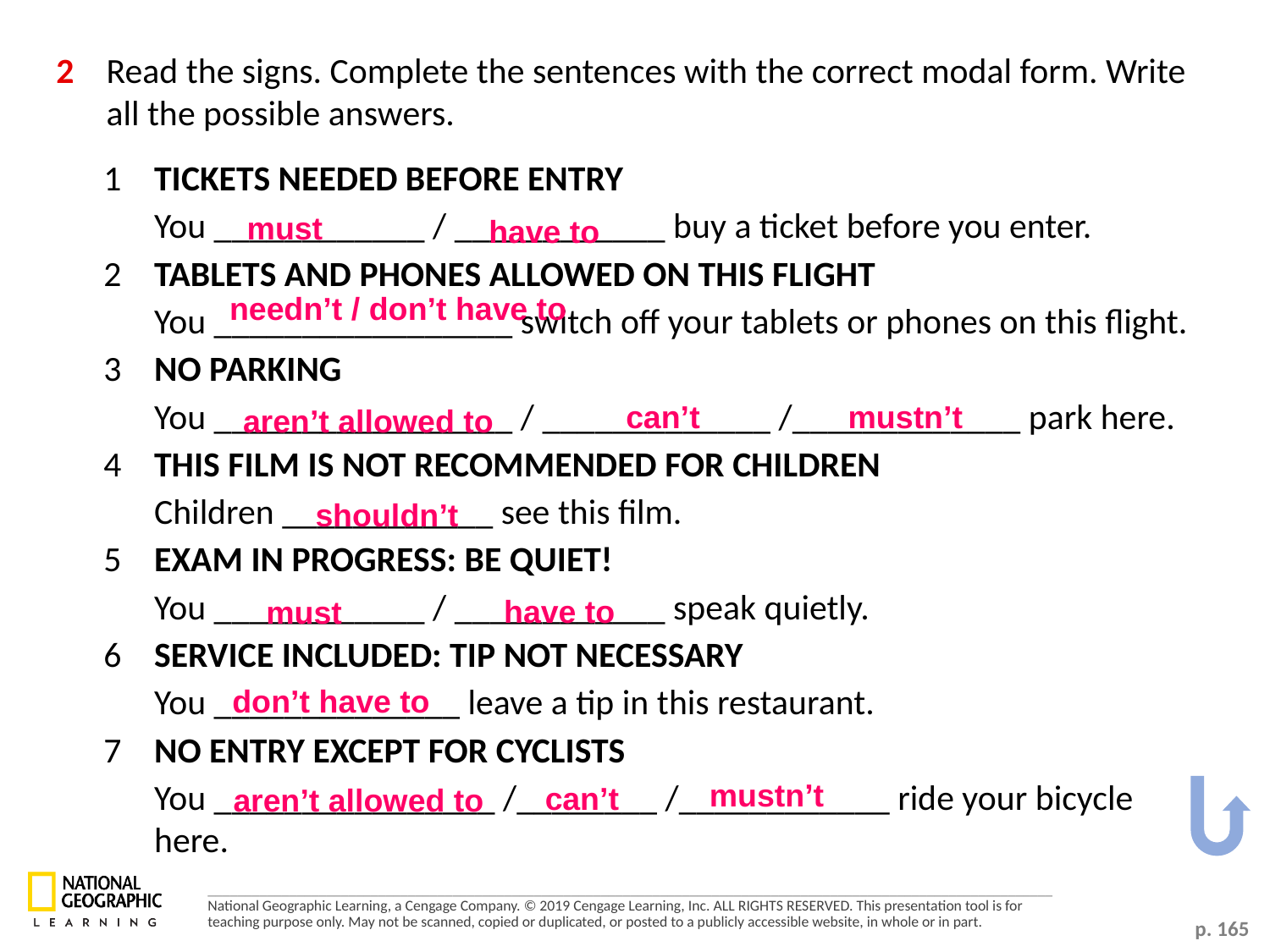

2	Read the signs. Complete the sentences with the correct modal form. Write all the possible answers.
1 	TICKETS NEEDED BEFORE ENTRY
	You ____________ / ____________ buy a ticket before you enter.
2 	TABLETS AND PHONES ALLOWED ON THIS FLIGHT
	You _________________ switch off your tablets or phones on this flight.
3 	NO PARKING
	You _________________ / _____________ /_____________ park here.
4 	THIS FILM IS NOT RECOMMENDED FOR CHILDREN
	Children ____________ see this film.
5 	EXAM IN PROGRESS: BE QUIET!
	You ____________ / ____________ speak quietly.
6	SERVICE INCLUDED: TIP NOT NECESSARY
	You ______________ leave a tip in this restaurant.
7 	NO ENTRY EXCEPT FOR CYCLISTS
	You ________________ /________ /____________ ride your bicycle here.
must
have to
needn’t / don’t have to
can’t
mustn’t
aren’t allowed to
shouldn’t
have to
must
don’t have to
mustn’t
can’t
aren’t allowed to

p. 165